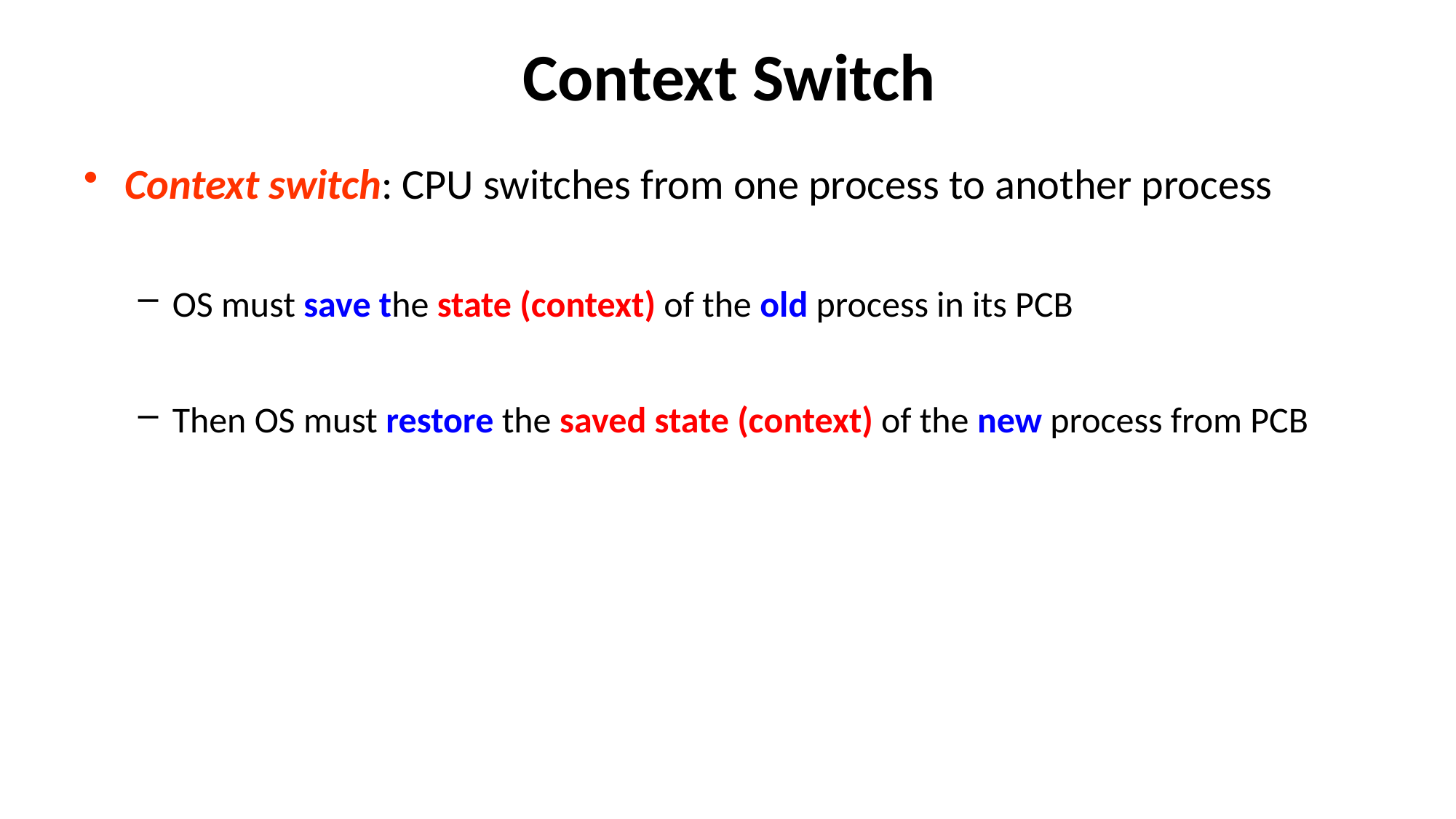

# Context Switch
Context switch: CPU switches from one process to another process

OS must save the state (context) of the old process in its PCB

Then OS must restore the saved state (context) of the new process from PCB